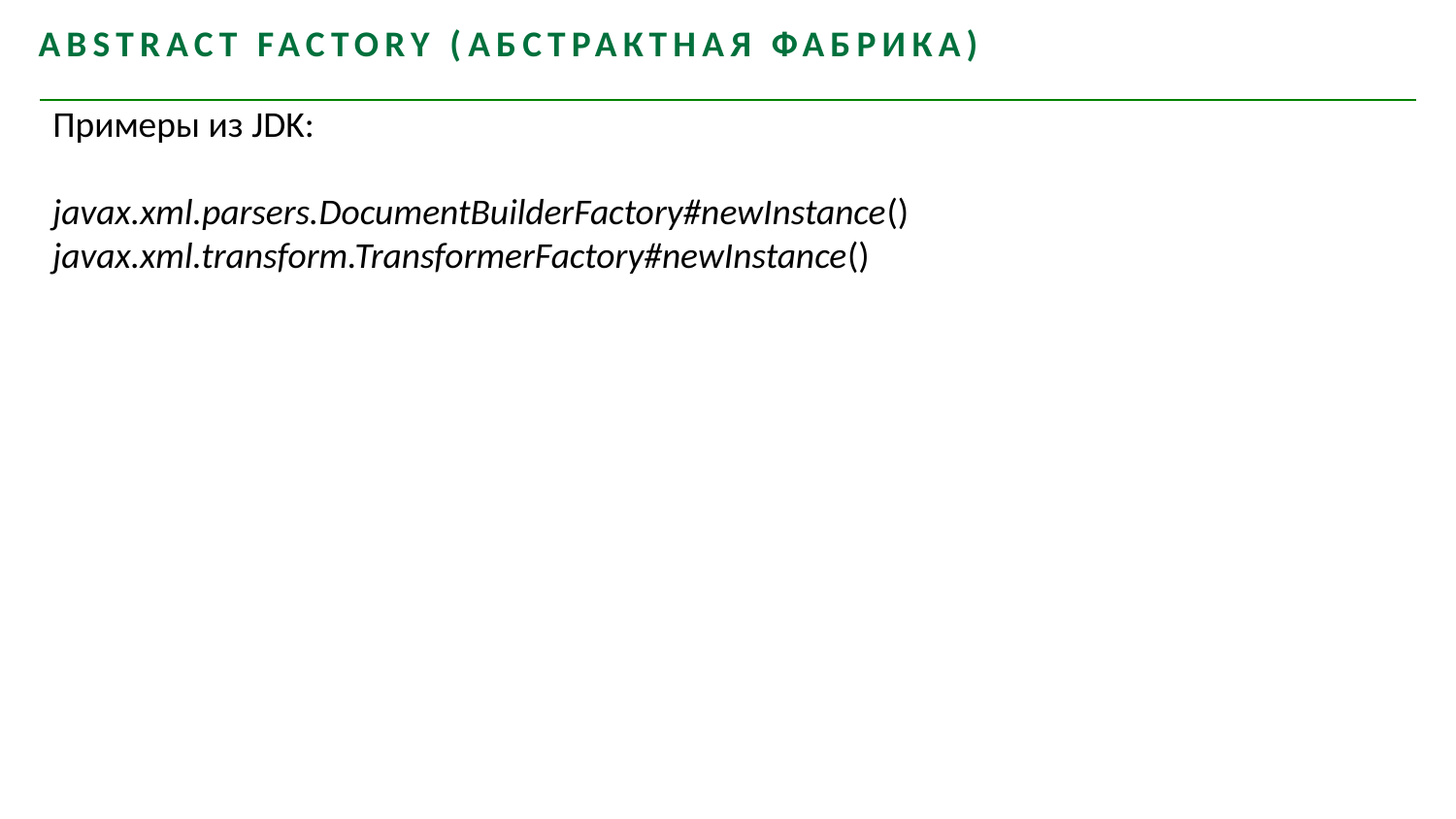

Abstract Factory (Абстрактная фабрика)
Примеры из JDK:

javax.xml.parsers.DocumentBuilderFactory#newInstance()
javax.xml.transform.TransformerFactory#newInstance()